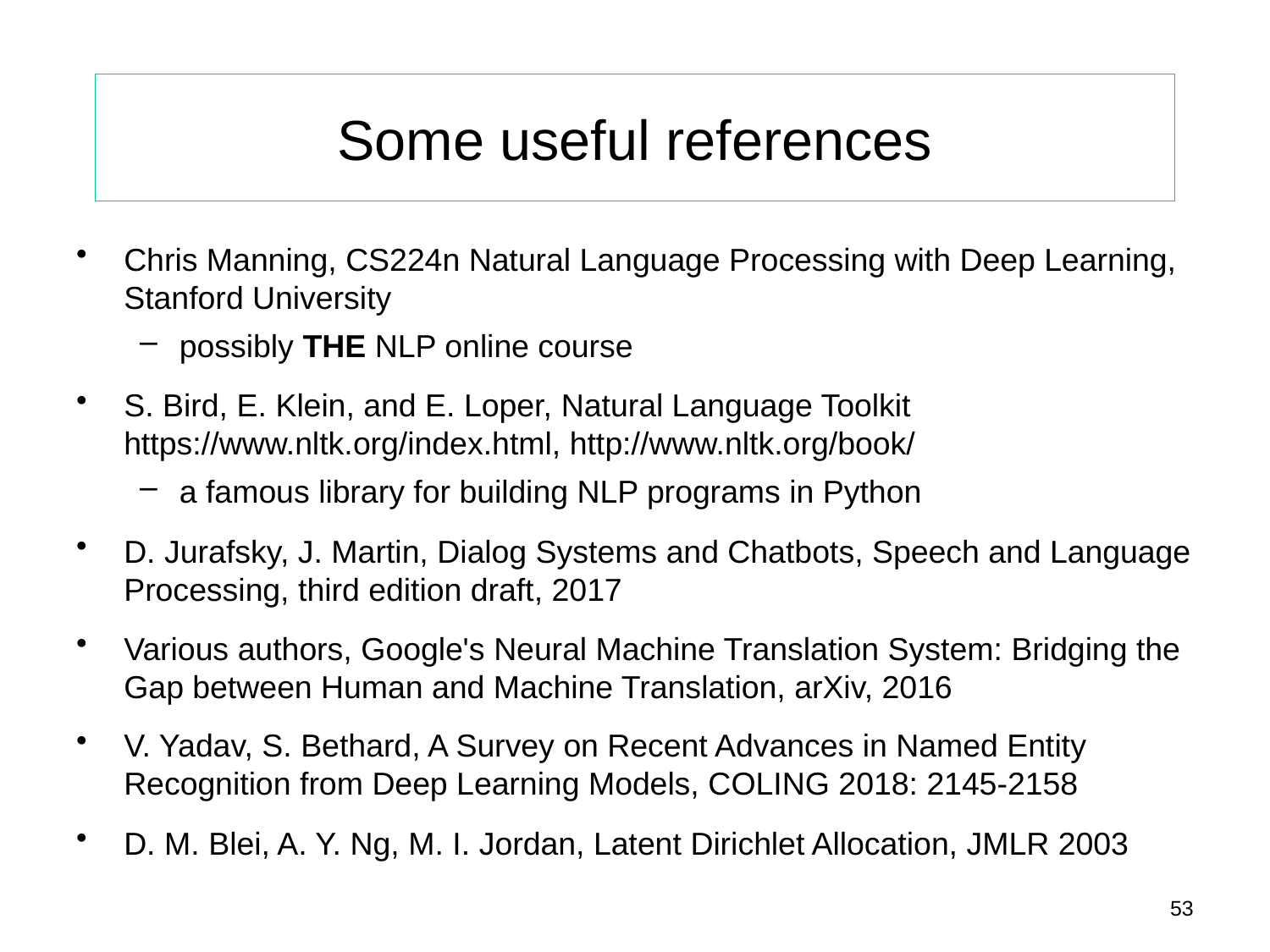

# Some useful references
Chris Manning, CS224n Natural Language Processing with Deep Learning, Stanford University
possibly THE NLP online course
S. Bird, E. Klein, and E. Loper, Natural Language Toolkit https://www.nltk.org/index.html, http://www.nltk.org/book/
a famous library for building NLP programs in Python
D. Jurafsky, J. Martin, Dialog Systems and Chatbots, Speech and Language Processing, third edition draft, 2017
Various authors, Google's Neural Machine Translation System: Bridging the Gap between Human and Machine Translation, arXiv, 2016
V. Yadav, S. Bethard, A Survey on Recent Advances in Named Entity Recognition from Deep Learning Models, COLING 2018: 2145-2158
D. M. Blei, A. Y. Ng, M. I. Jordan, Latent Dirichlet Allocation, JMLR 2003
53